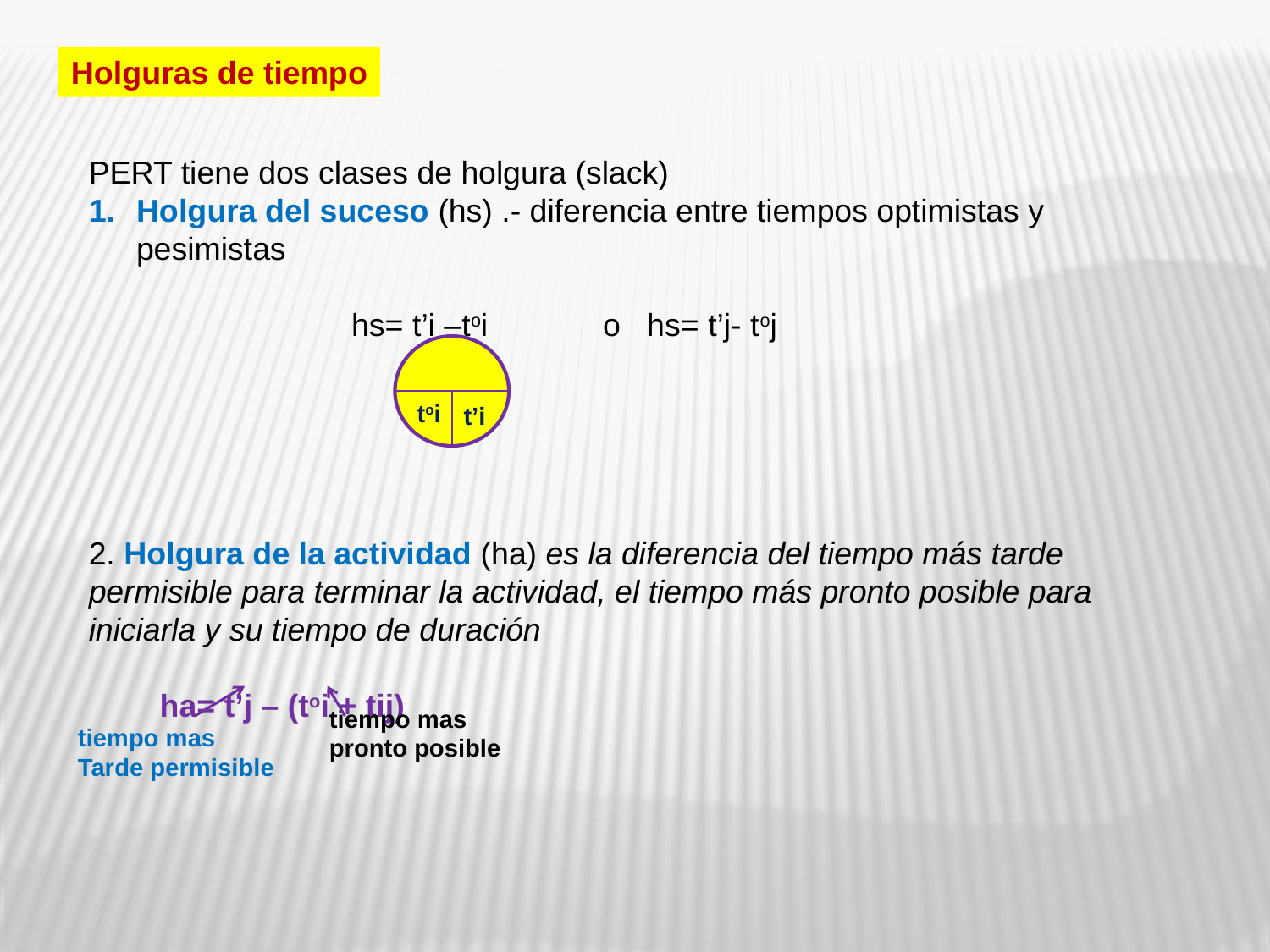

Holguras de tiempo
PERT tiene dos clases de holgura (slack)
Holgura del suceso (hs) .- diferencia entre tiempos optimistas y pesimistas

 		 hs= t’i –toi             o   hs= t’j- toj

2. Holgura de la actividad (ha) es la diferencia del tiempo más tarde permisible para terminar la actividad, el tiempo más pronto posible para iniciarla y su tiempo de duración

        ha= t’j – (toi + tij)

toi
t’i
tiempo mas
pronto posible
tiempo mas
Tarde permisible